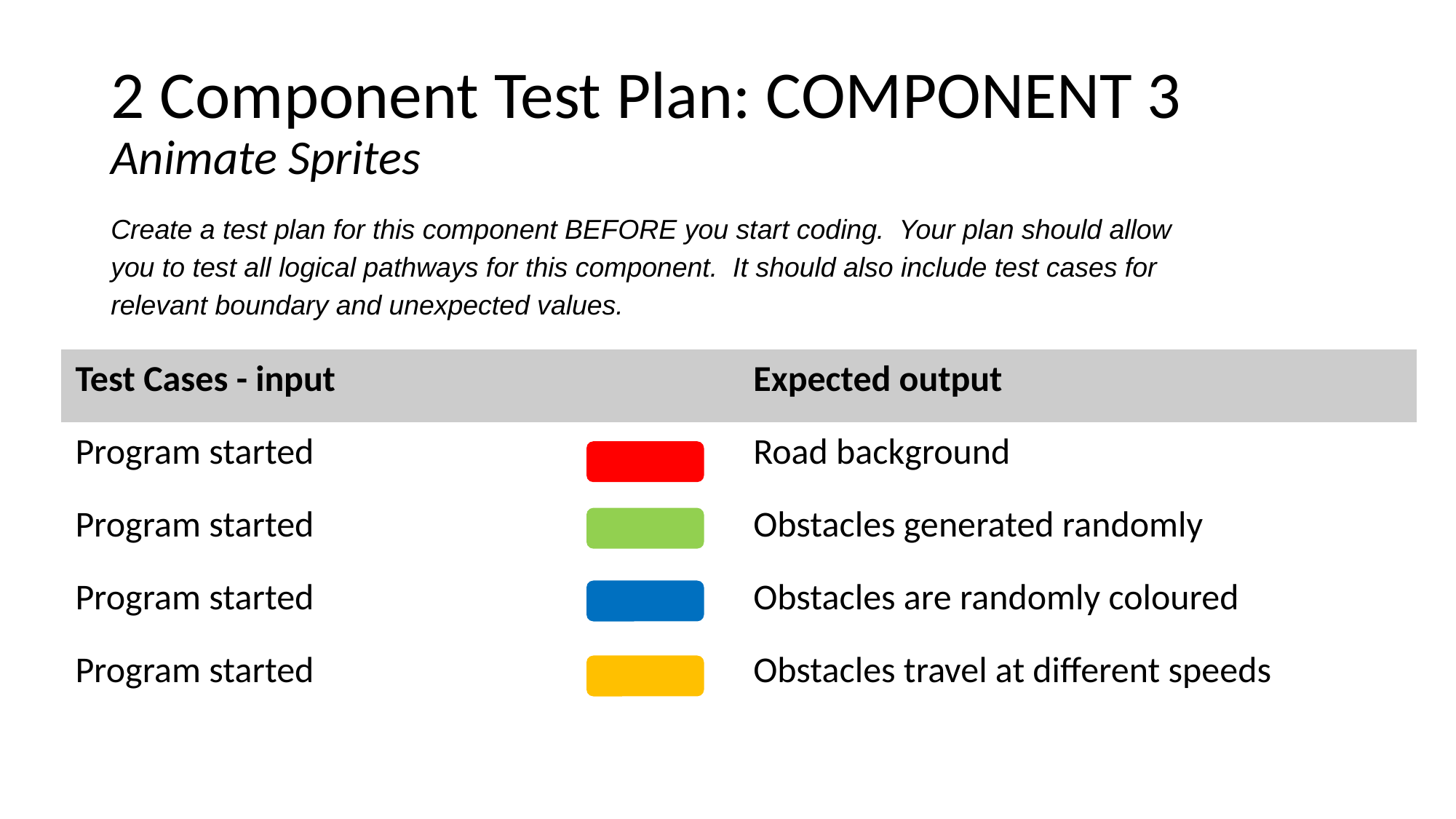

# 2 Component Test Plan: COMPONENT 3 Animate Sprites
Create a test plan for this component BEFORE you start coding.  Your plan should allow you to test all logical pathways for this component.  It should also include test cases for relevant boundary and unexpected values.
| Test Cases - input | Expected output |
| --- | --- |
| Program started | Road background |
| Program started | Obstacles generated randomly |
| Program started | Obstacles are randomly coloured |
| Program started | Obstacles travel at different speeds |